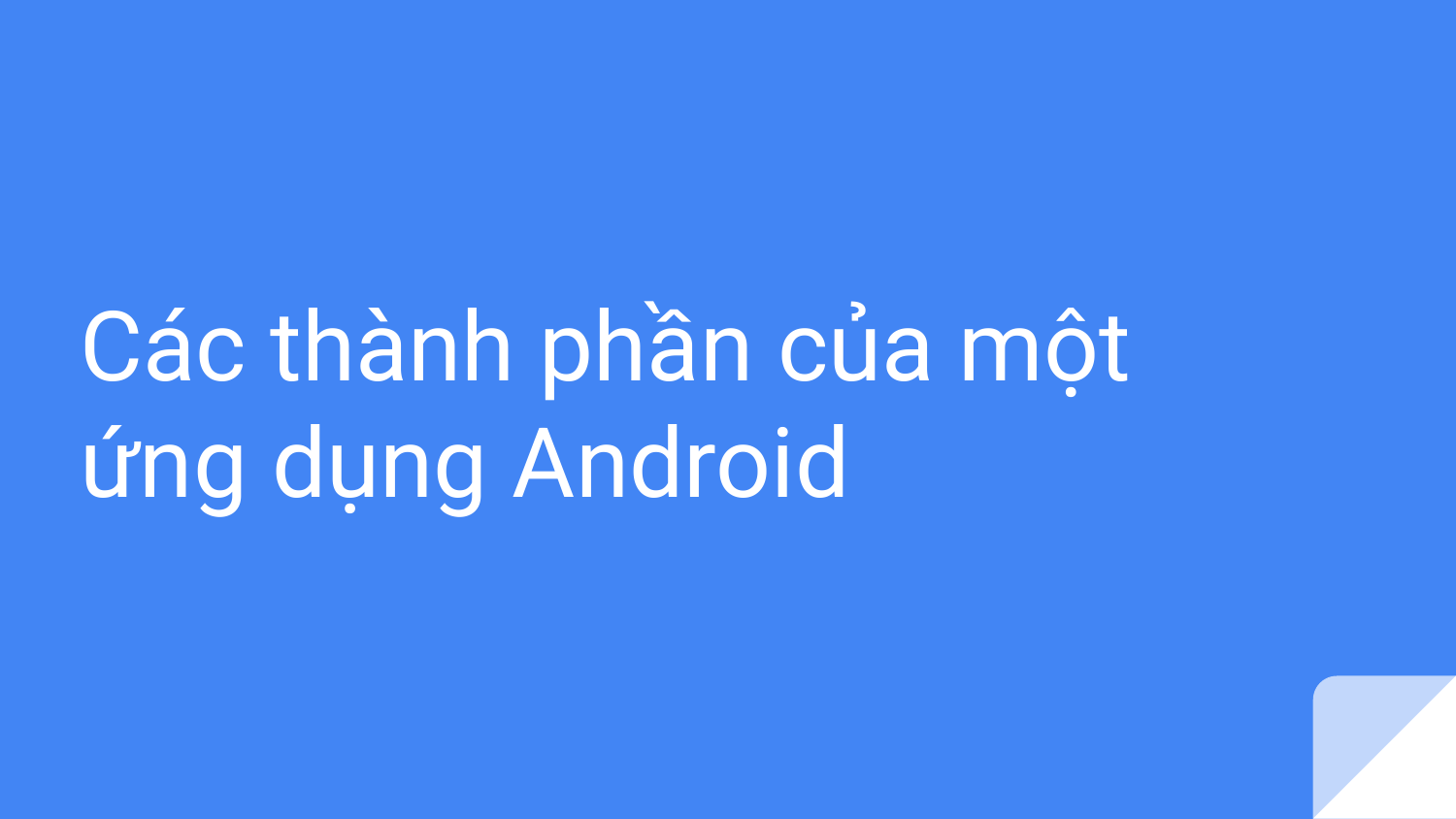

# Các thành phần của một
ứng dụng Android